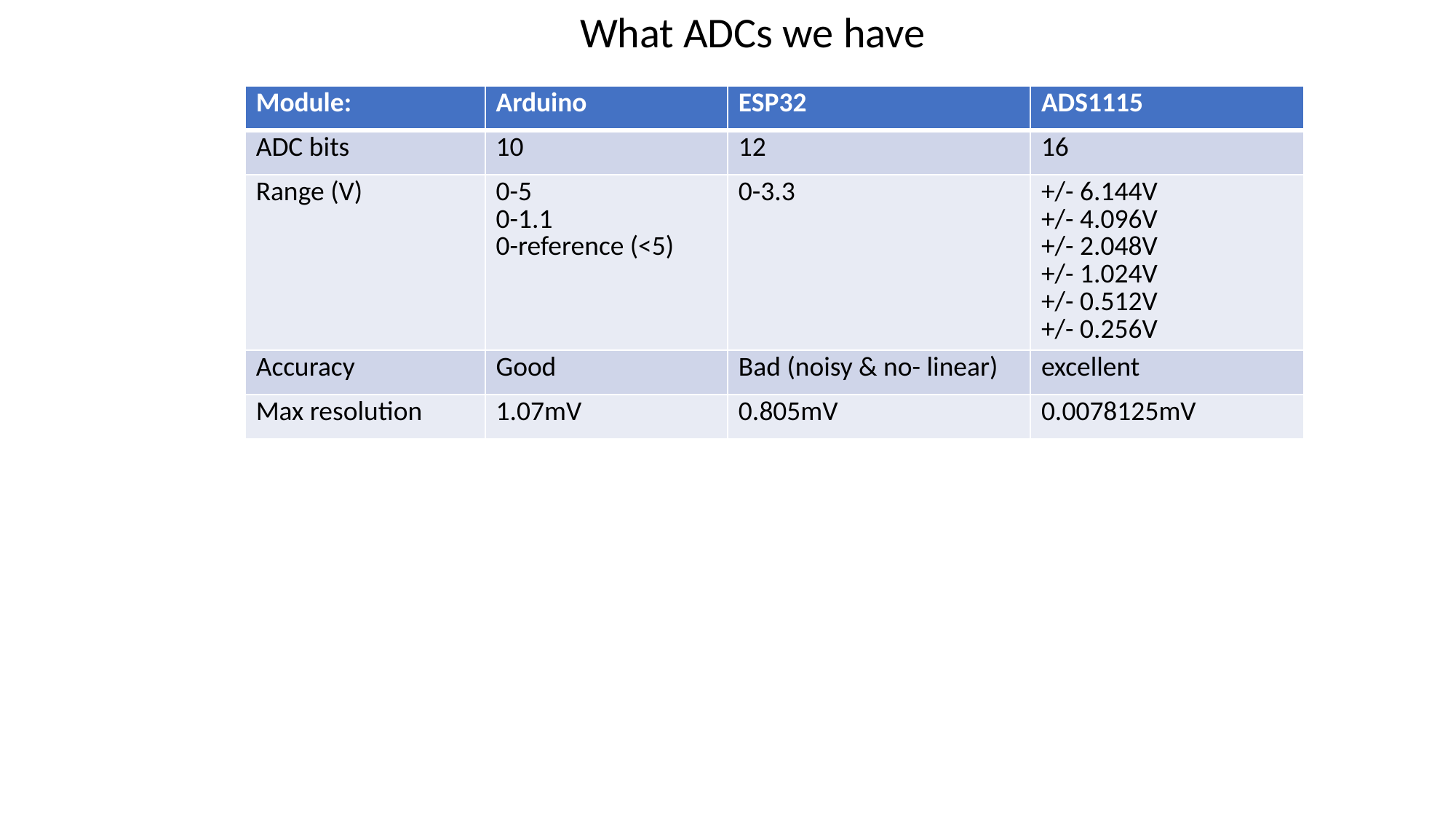

What ADCs we have
| Module: | Arduino | ESP32 | ADS1115 |
| --- | --- | --- | --- |
| ADC bits | 10 | 12 | 16 |
| Range (V) | 0-5 0-1.1 0-reference (<5) | 0-3.3 | +/- 6.144V +/- 4.096V +/- 2.048V +/- 1.024V +/- 0.512V +/- 0.256V |
| Accuracy | Good | Bad (noisy & no- linear) | excellent |
| Max resolution | 1.07mV | 0.805mV | 0.0078125mV |